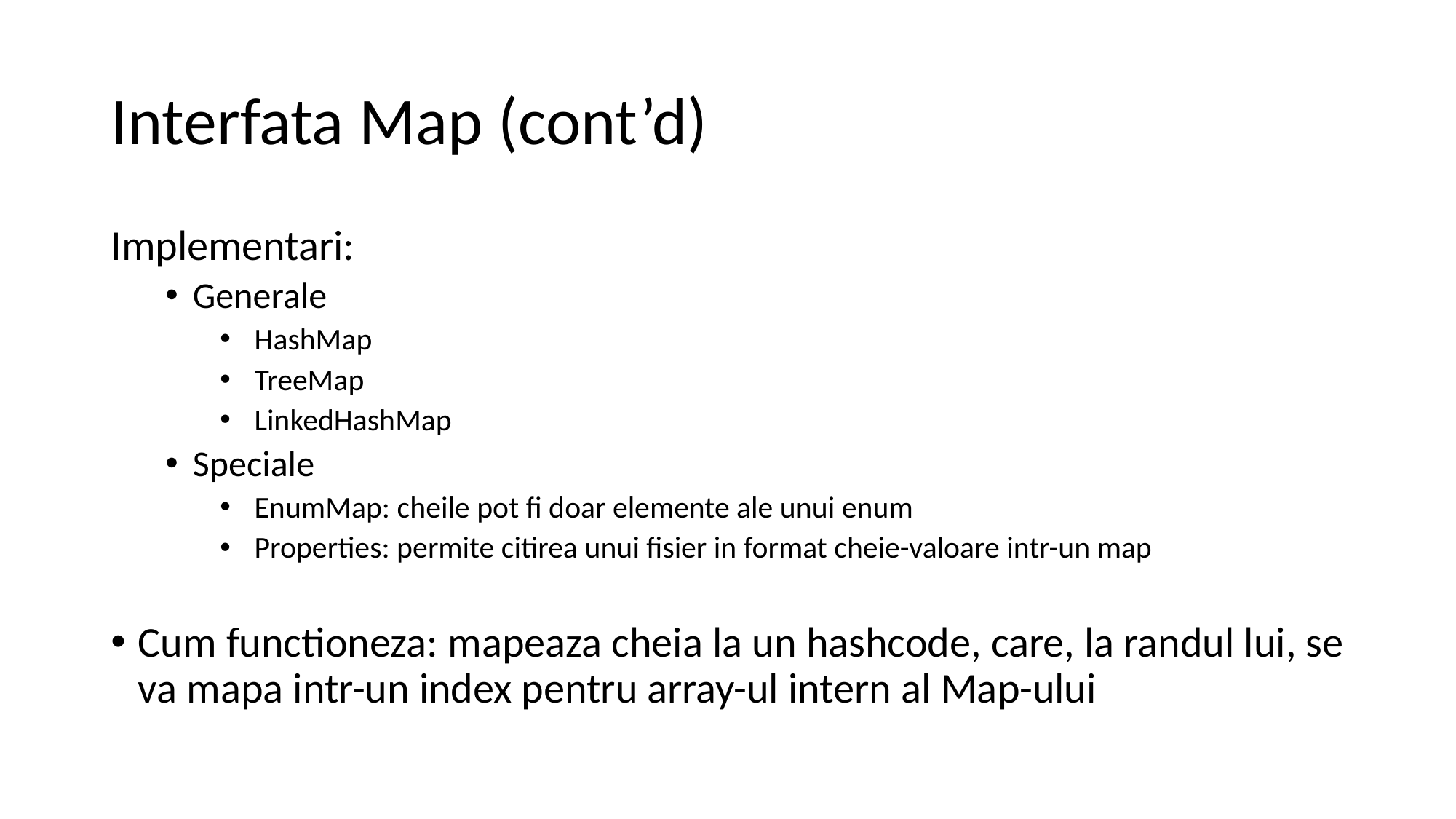

# Interfata Map (cont’d)
Implementari:
Generale
 HashMap
 TreeMap
 LinkedHashMap
Speciale
 EnumMap: cheile pot fi doar elemente ale unui enum
 Properties: permite citirea unui fisier in format cheie-valoare intr-un map

Cum functioneza: mapeaza cheia la un hashcode, care, la randul lui, se va mapa intr-un index pentru array-ul intern al Map-ului